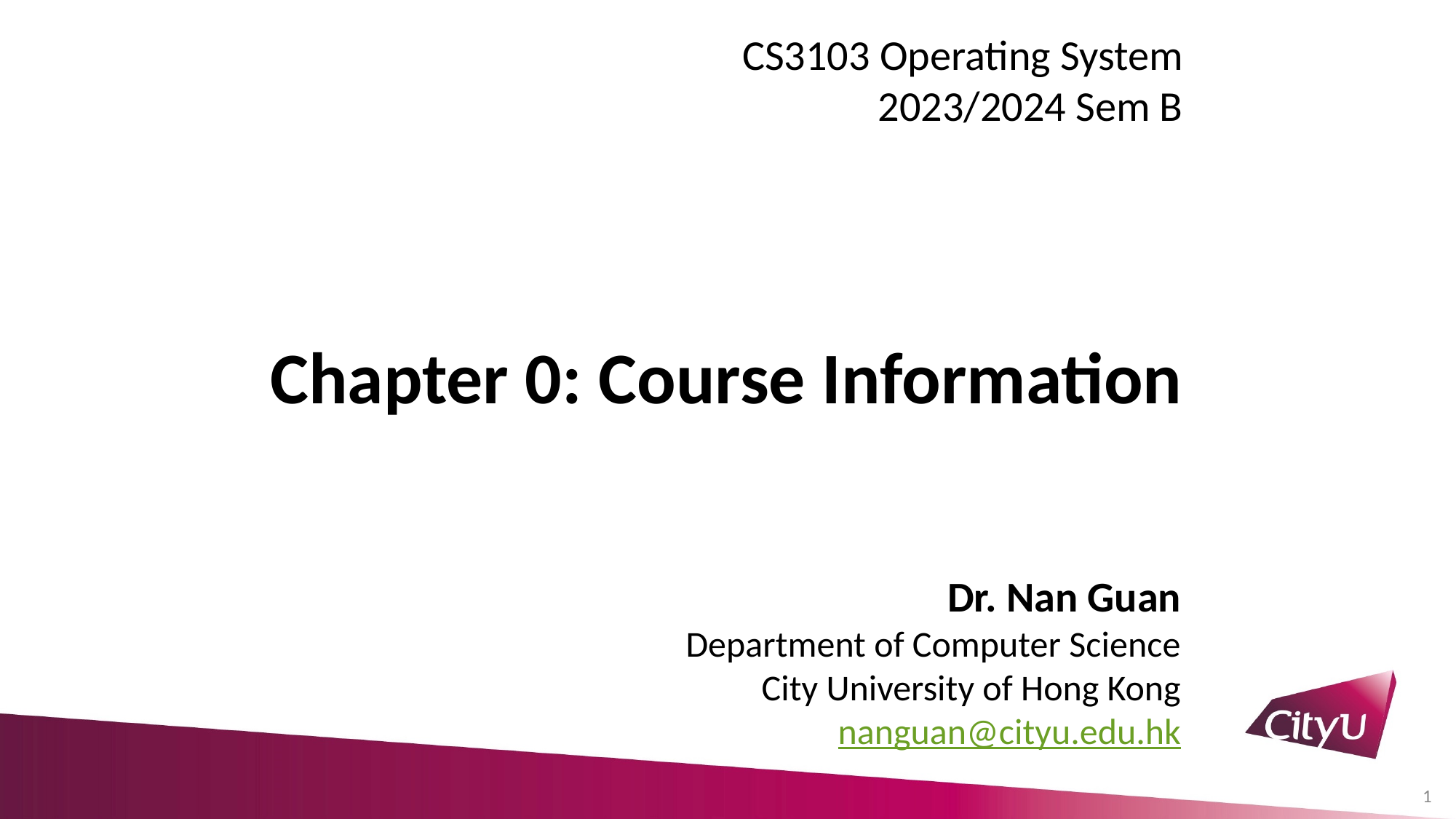

# CS3103 Operating System 2023/2024 Sem B
Chapter 0: Course Information
Dr. Nan Guan
Department of Computer Science
City University of Hong Kong
nanguan@cityu.edu.hk

1